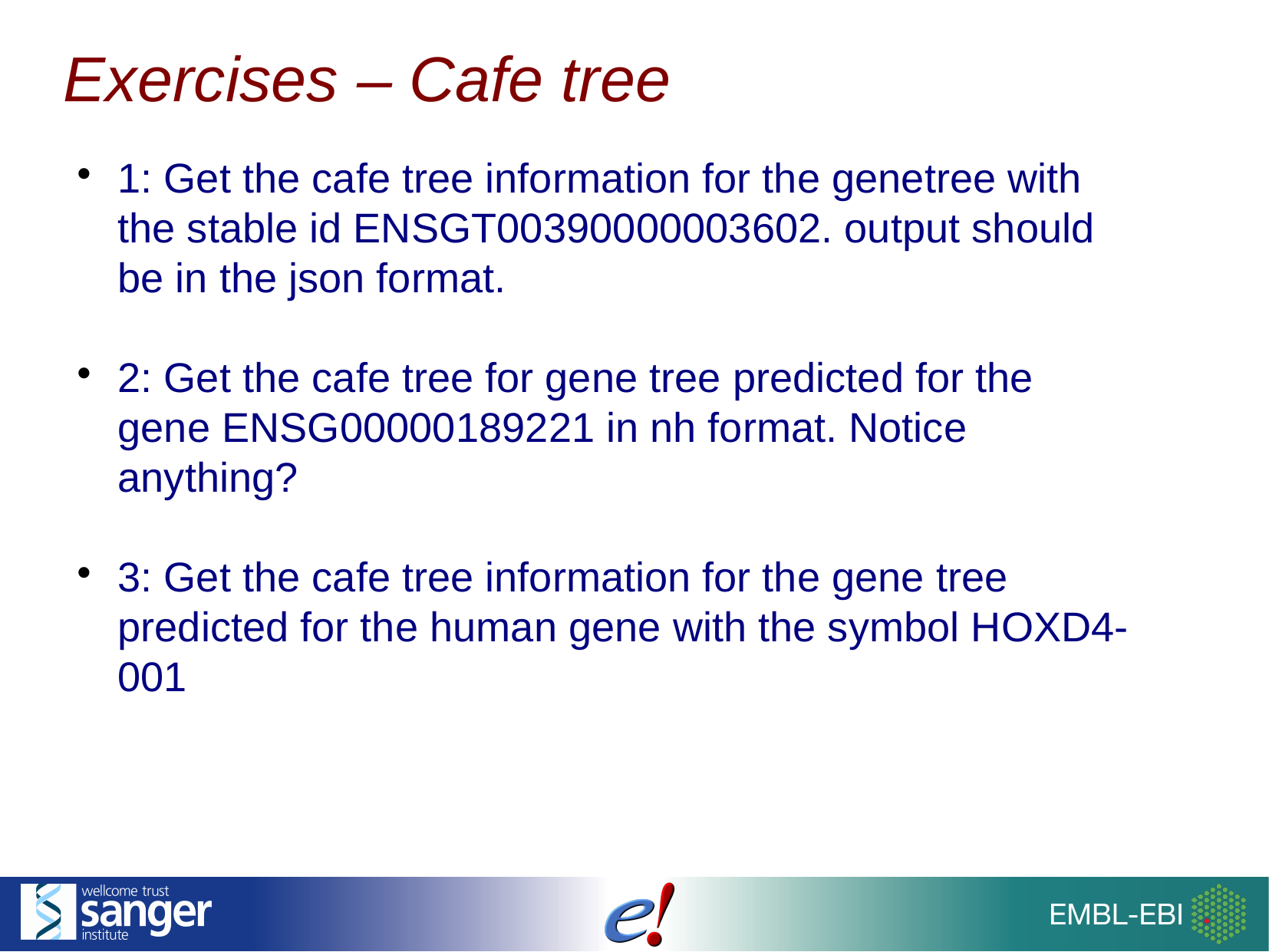

Exercises – Cafe tree
1: Get the cafe tree information for the genetree with the stable id ENSGT00390000003602. output should be in the json format.

2: Get the cafe tree for gene tree predicted for the gene ENSG00000189221 in nh format. Notice anything?

3: Get the cafe tree information for the gene tree predicted for the human gene with the symbol HOXD4-001